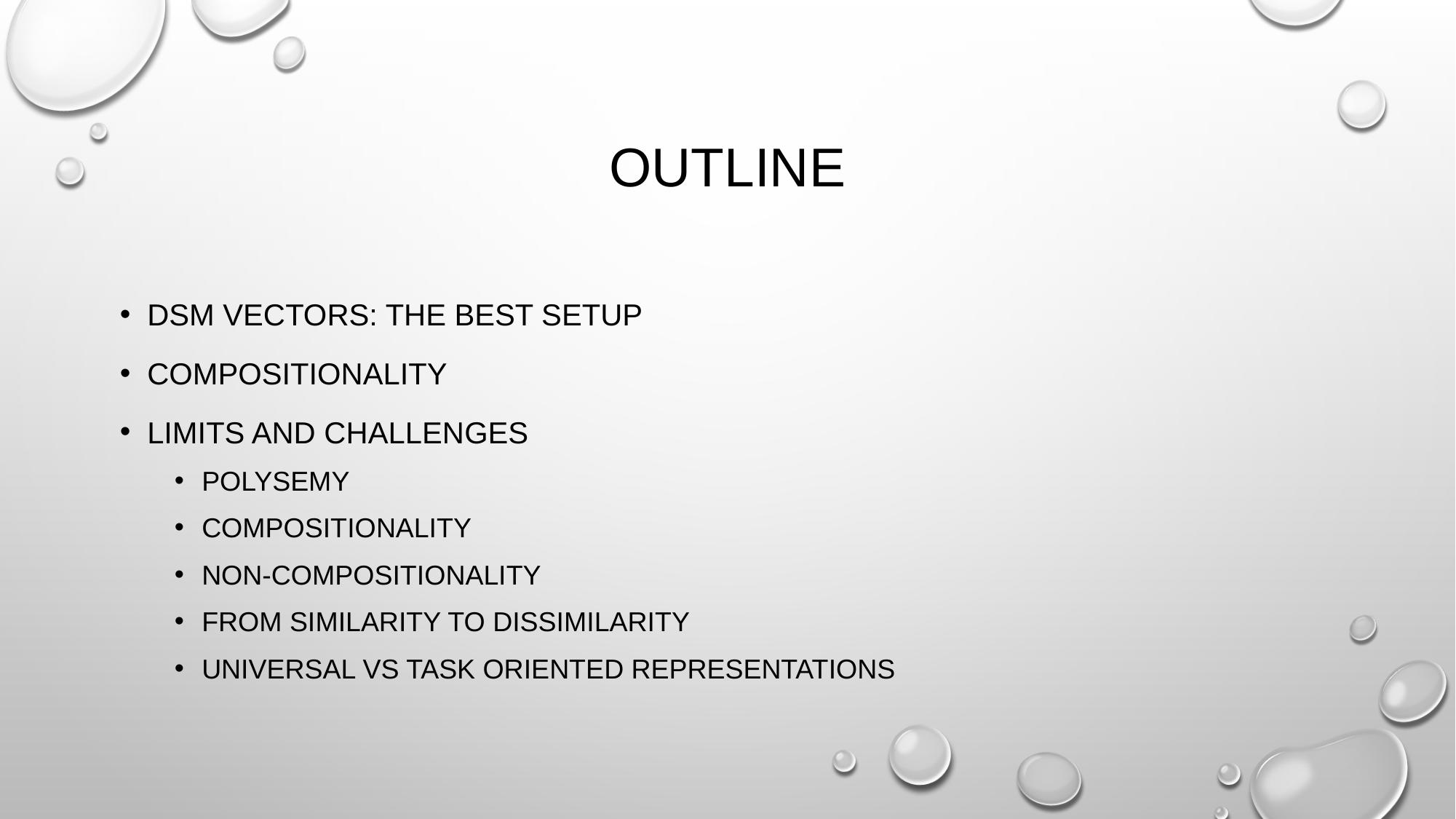

# Outline
DSM vectors: The best setup
Compositionality
Limits and challenges
Polysemy
Compositionality
Non-compositionality
From similarity to dissimilarity
Universal vs task oriented representations